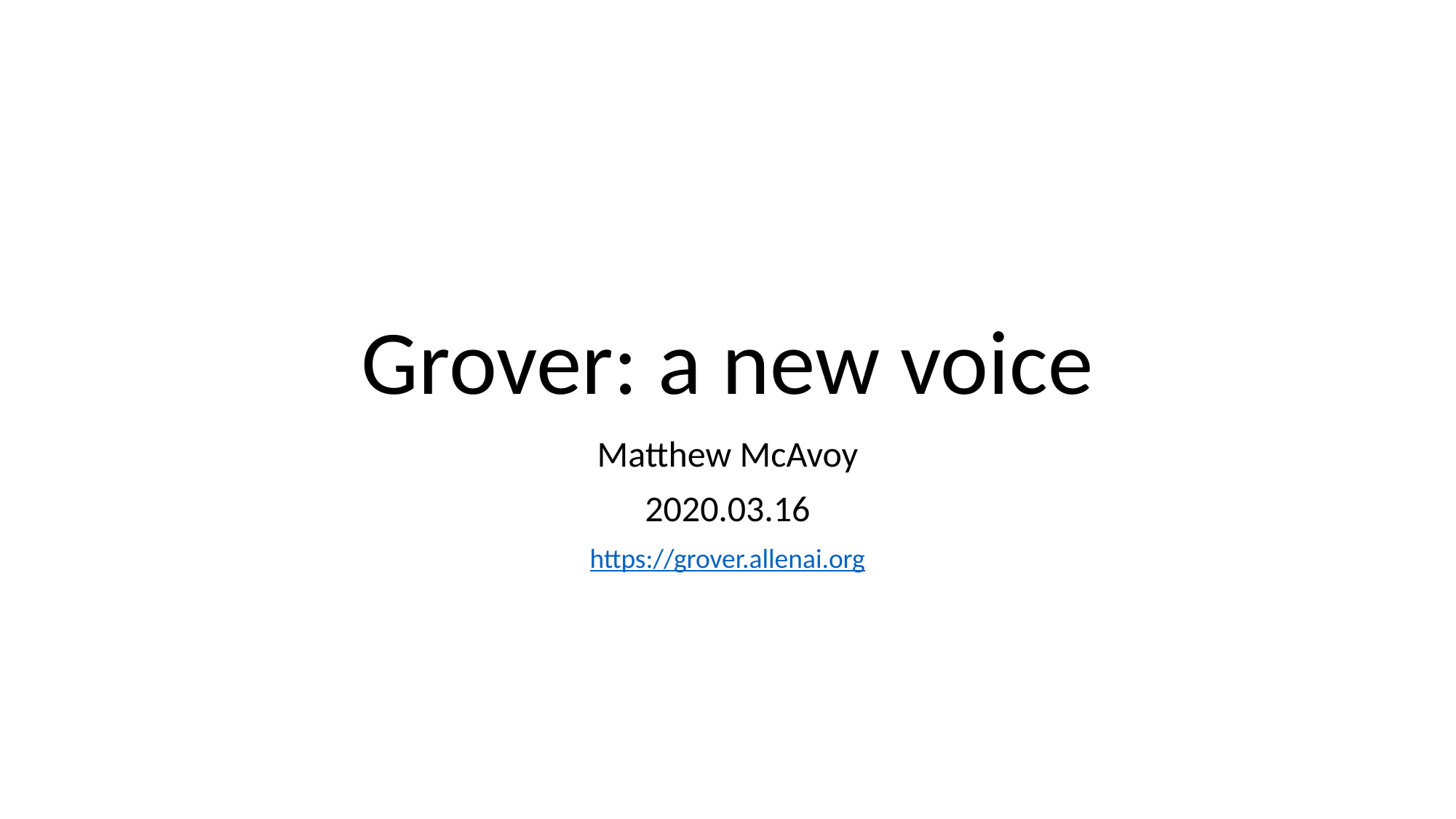

# Grover: a new voice
Matthew McAvoy
2020.03.16
https://grover.allenai.org